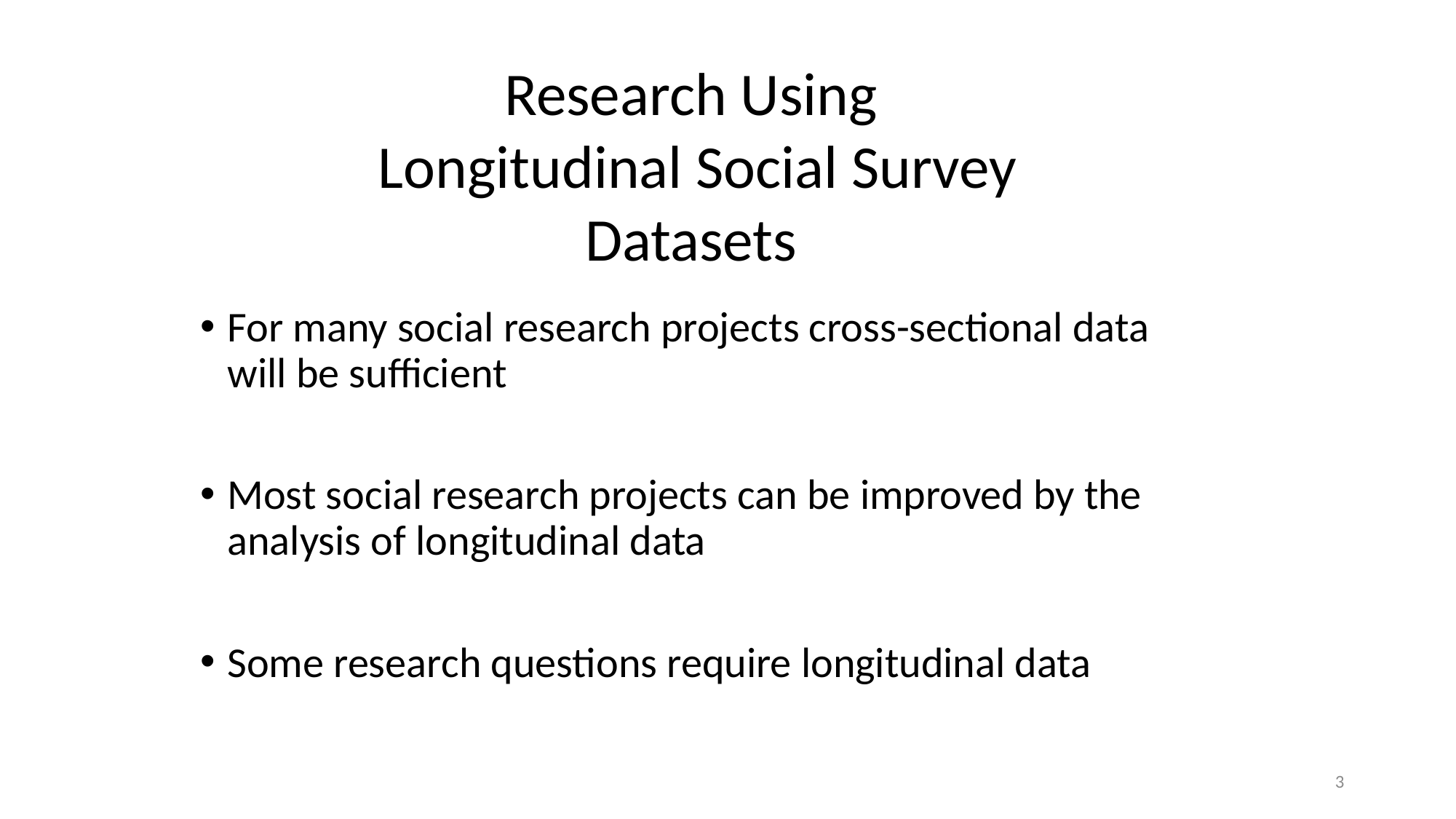

Research Using
Longitudinal Social Survey Datasets
For many social research projects cross-sectional data        will be sufficient

Most social research projects can be improved by the analysis of longitudinal data

Some research questions require longitudinal data
3